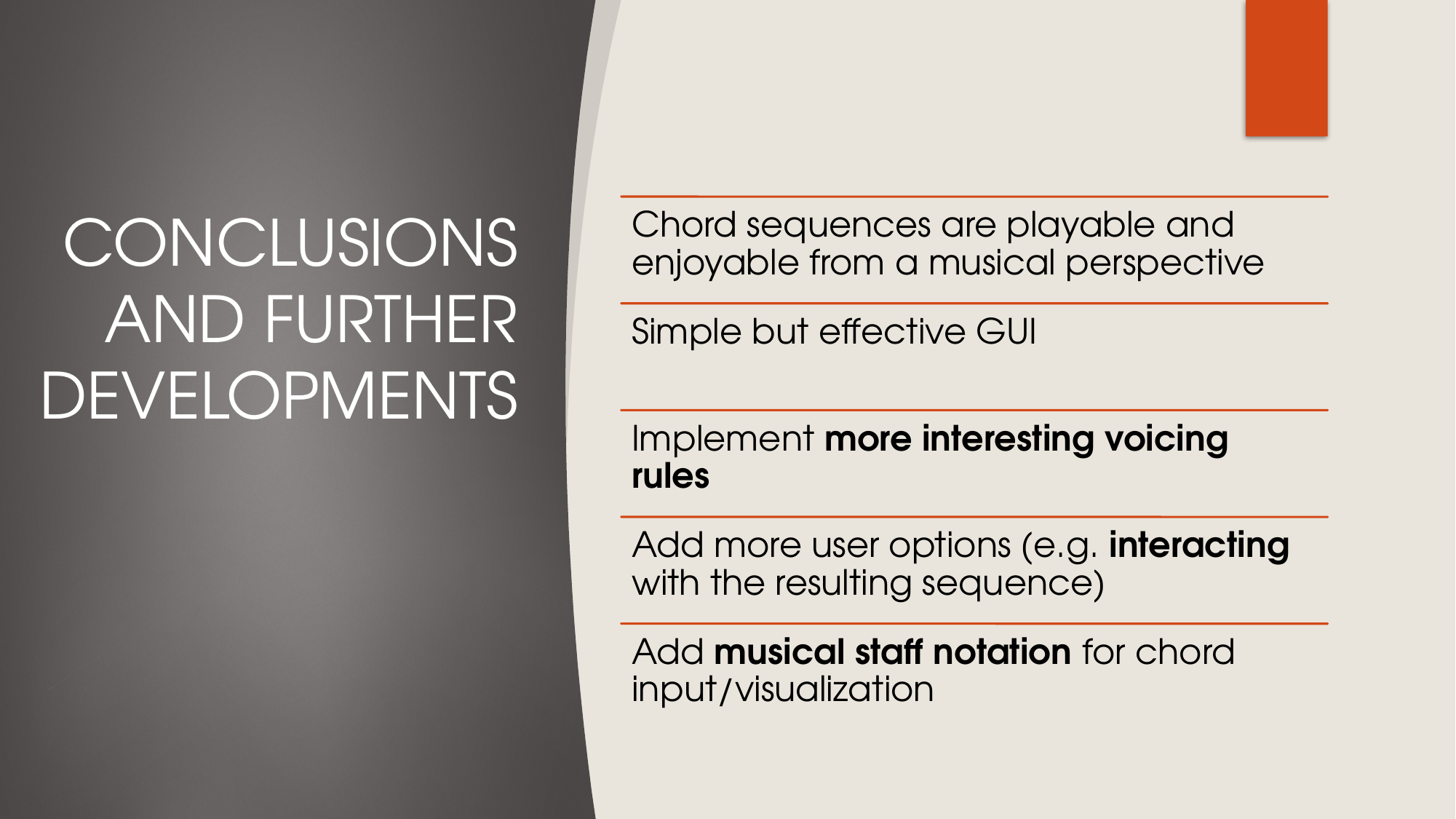

CONCLUSIONS AND FURTHER DEVELOPMENTS
Chord sequences are playable and enjoyable from a musical perspective
Simple but effective GUI
Implement more interesting voicing rules
Add more user options (e.g. interacting with the resulting sequence)
Add musical staff notation for chord input/visualization